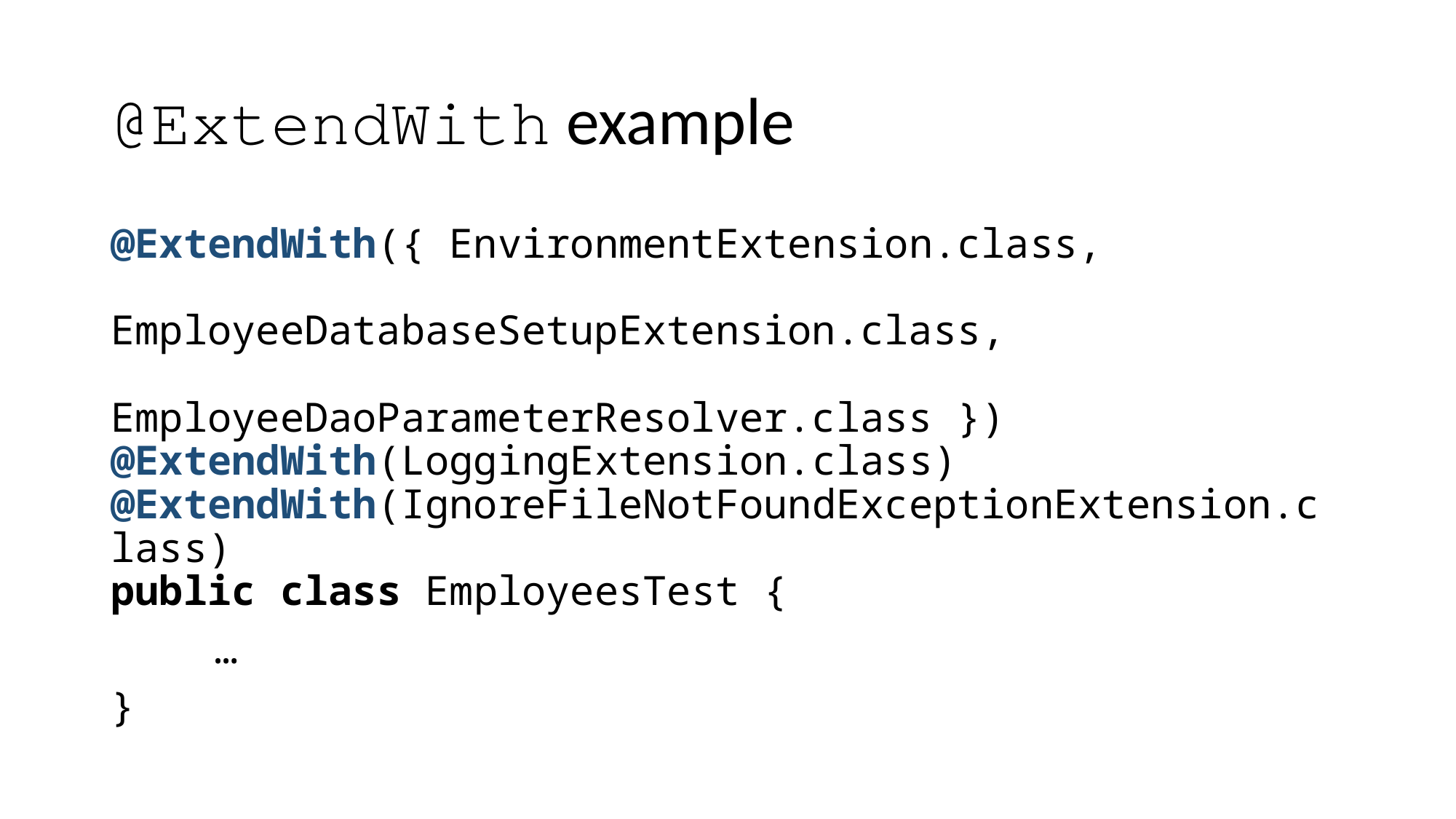

# @ExtendWith example
@ExtendWith({ EnvironmentExtension.class,
                             EmployeeDatabaseSetupExtension.class,
                             EmployeeDaoParameterResolver.class })
@ExtendWith(LoggingExtension.class)
@ExtendWith(IgnoreFileNotFoundExceptionExtension.class)
public class EmployeesTest {
	…
}